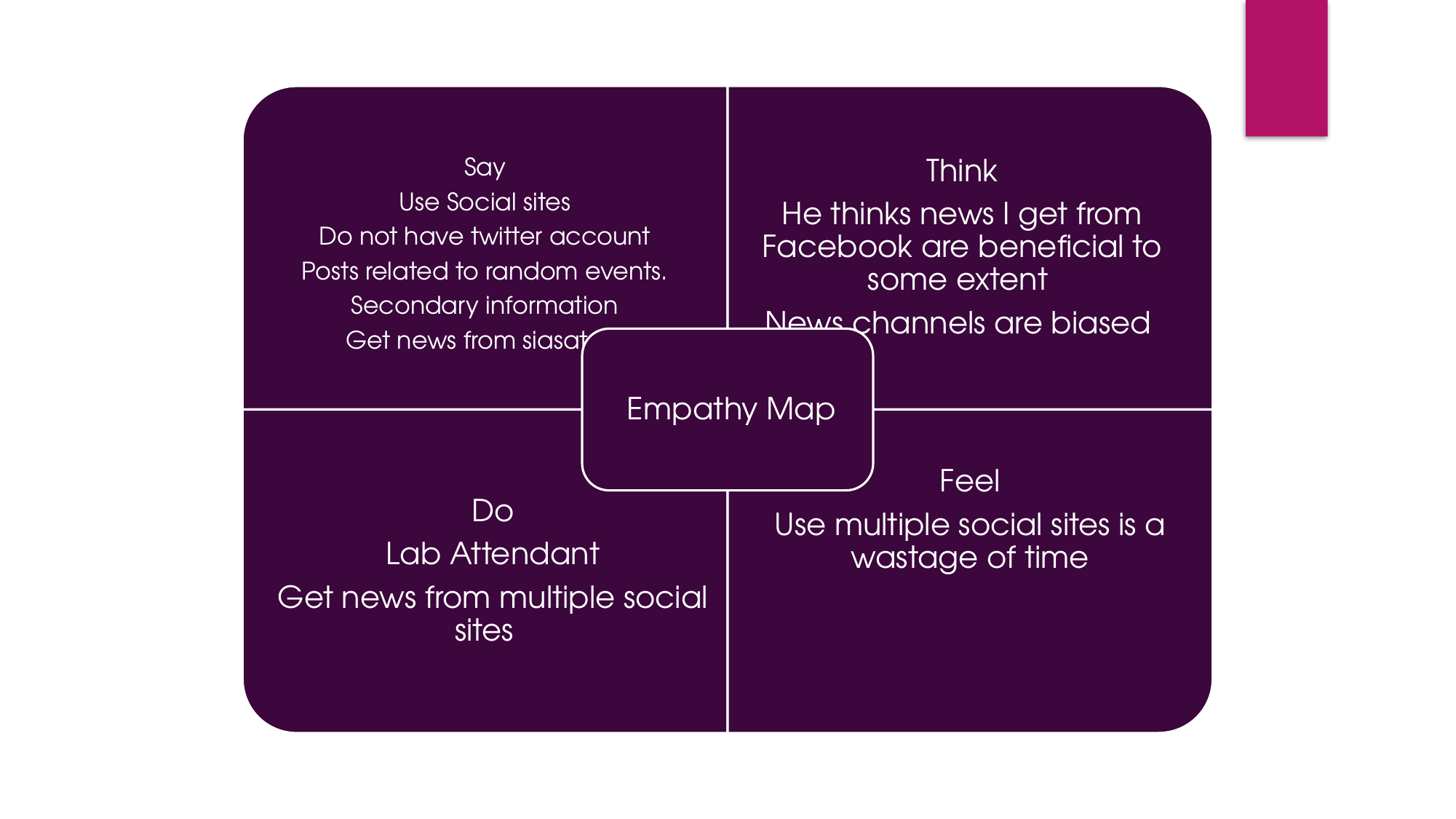

Say
Use Social sites
Do not have twitter account
Posts related to random events.
Secondary information
Get news from siasat.pk

Think
He thinks news I get from Facebook are beneficial to some extent
News channels are biased
Do
Lab Attendant
Get news from multiple social sites
Feel
Use multiple social sites is a wastage of time

Empathy Map